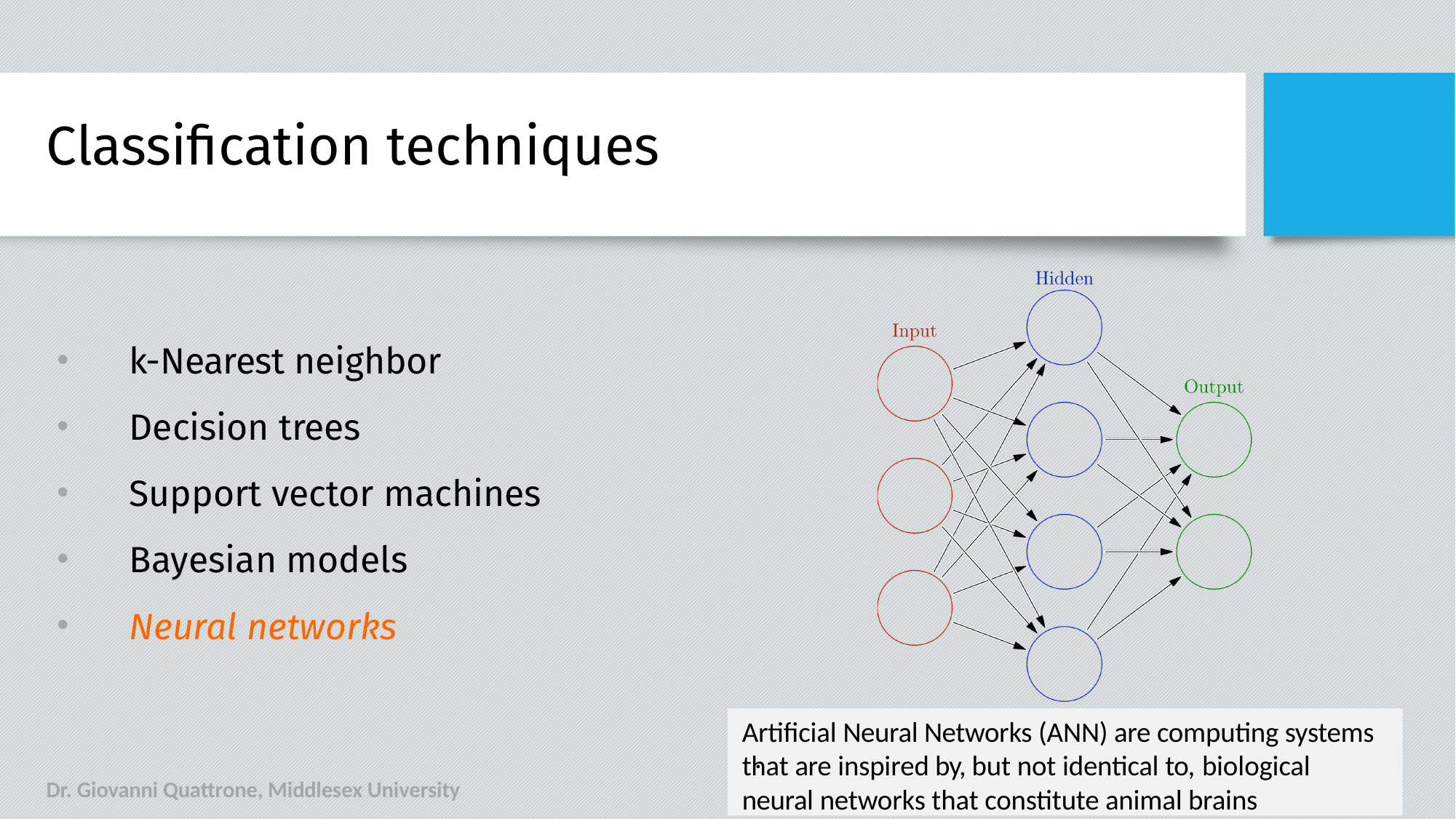

# Classification techniques

k-Nearest neighbor
Decision trees
Support vector machines
Bayesian models
Neural networks
Artificial Neural Networks (ANN) are computing systems  that are inspired by, but not identical to, biological neural networks that constitute animal brains
.
Dr. Giovanni Quattrone, Middlesex University